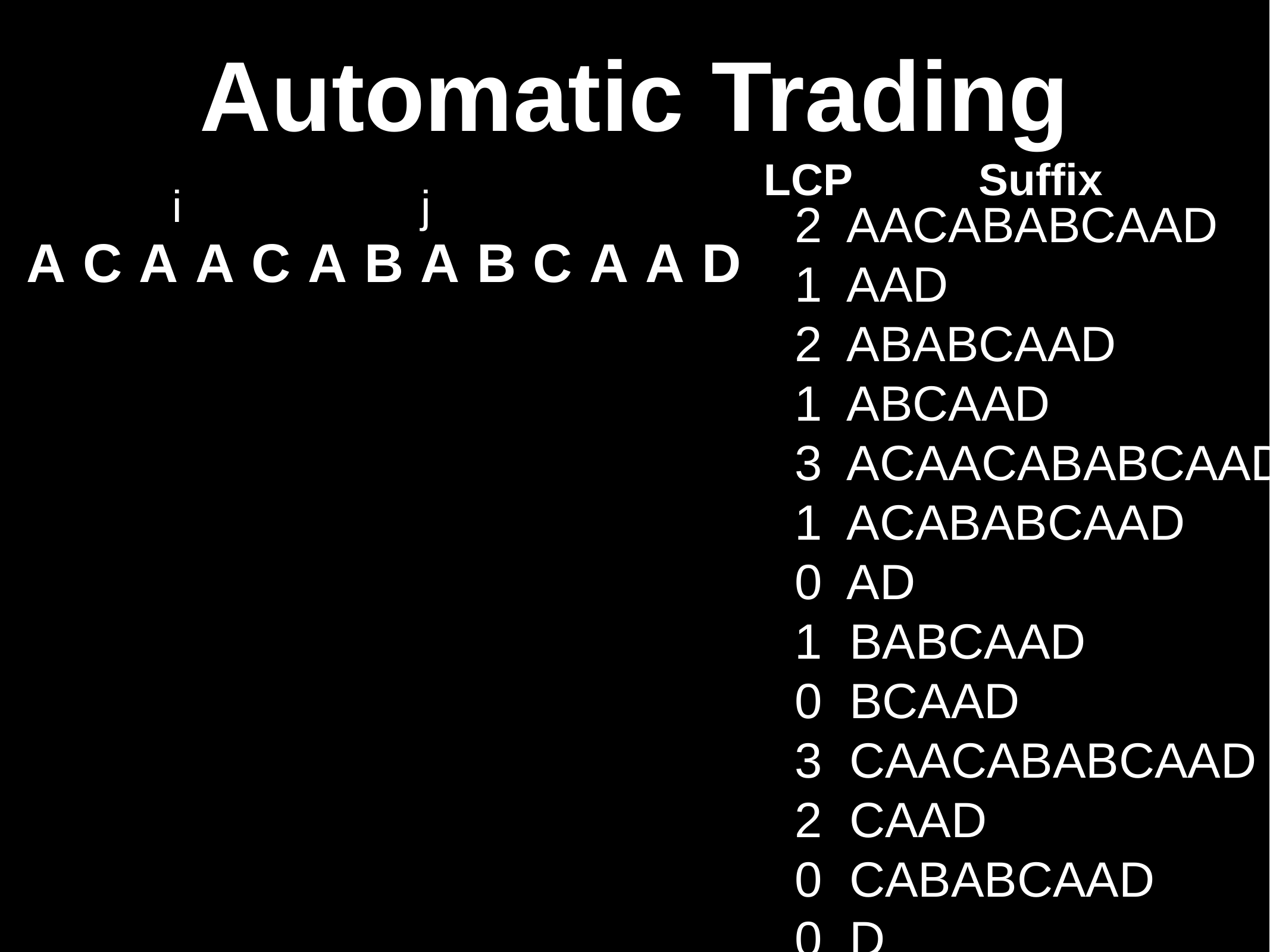

# Automatic Trading
LCP
Suffix
i
j
2  AACABABCAAD
1  AAD
2  ABABCAAD
1  ABCAAD
3  ACAACABABCAAD
1  ACABABCAAD
0  AD
1  BABCAAD
0  BCAAD
3  CAACABABCAAD
2  CAAD
0  CABABCAAD
0  D
ACAACABABCAAD